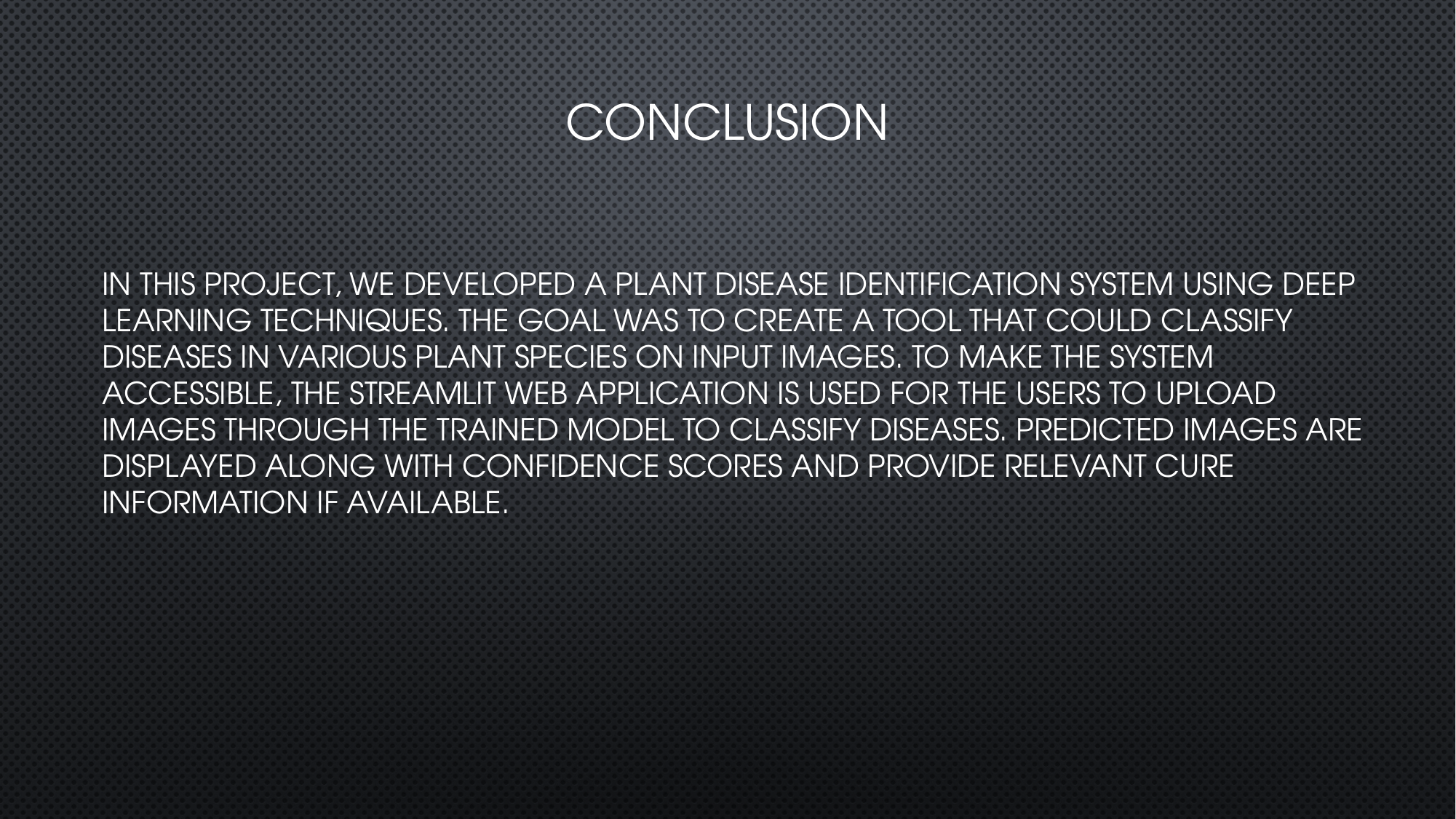

# conclusion
In this project, we developed a plant disease identification system using deep learning techniques. The goal was to create a tool that could classify diseases in various plant species on input images. To make the system accessible, the Streamlit web application is used for the users to upload images through the trained model to classify diseases. Predicted images are displayed along with confidence scores and provide relevant cure information if available.